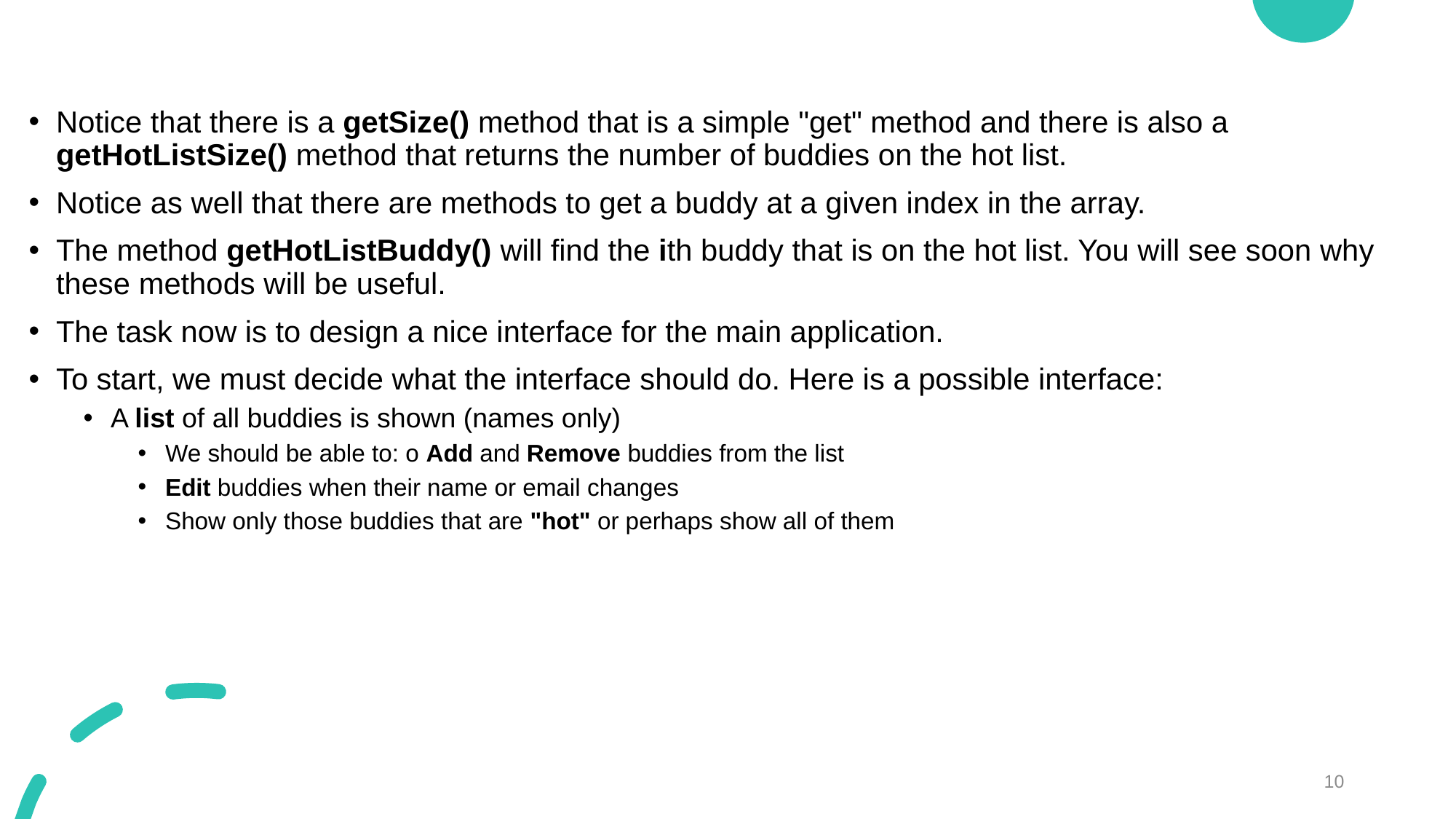

Notice that there is a getSize() method that is a simple "get" method and there is also a getHotListSize() method that returns the number of buddies on the hot list.
Notice as well that there are methods to get a buddy at a given index in the array.
The method getHotListBuddy() will find the ith buddy that is on the hot list. You will see soon why these methods will be useful.
The task now is to design a nice interface for the main application.
To start, we must decide what the interface should do. Here is a possible interface:
A list of all buddies is shown (names only)
We should be able to: o Add and Remove buddies from the list
Edit buddies when their name or email changes
Show only those buddies that are "hot" or perhaps show all of them

10